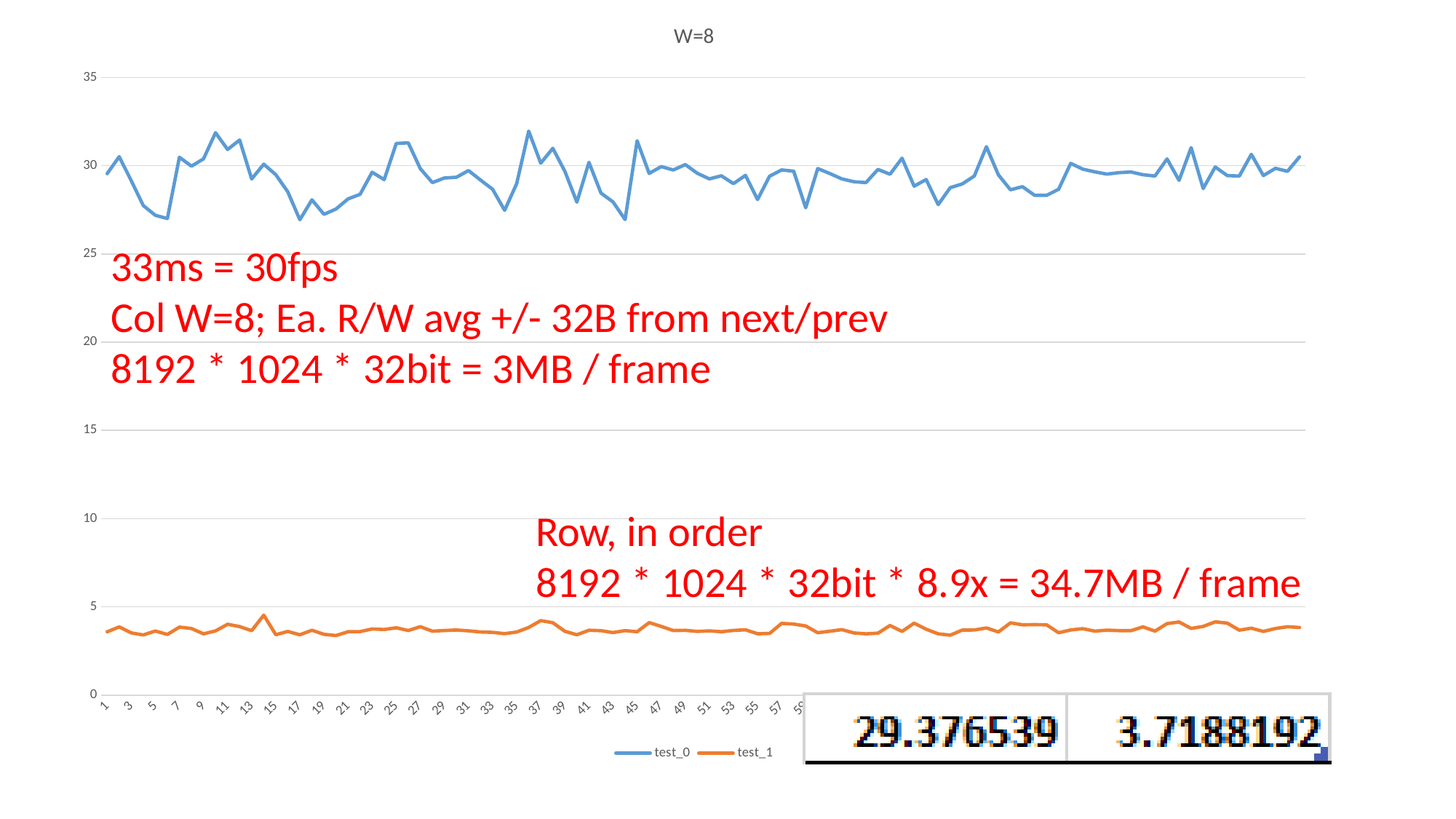

### Chart: W=8

| Category | test_0 | test_1 |
|---|---|---|
33ms = 30fps
Col W=8; Ea. R/W avg +/- 32B from next/prev
8192 * 1024 * 32bit = 3MB / frame
Row, in order
8192 * 1024 * 32bit * 8.9x = 34.7MB / frame